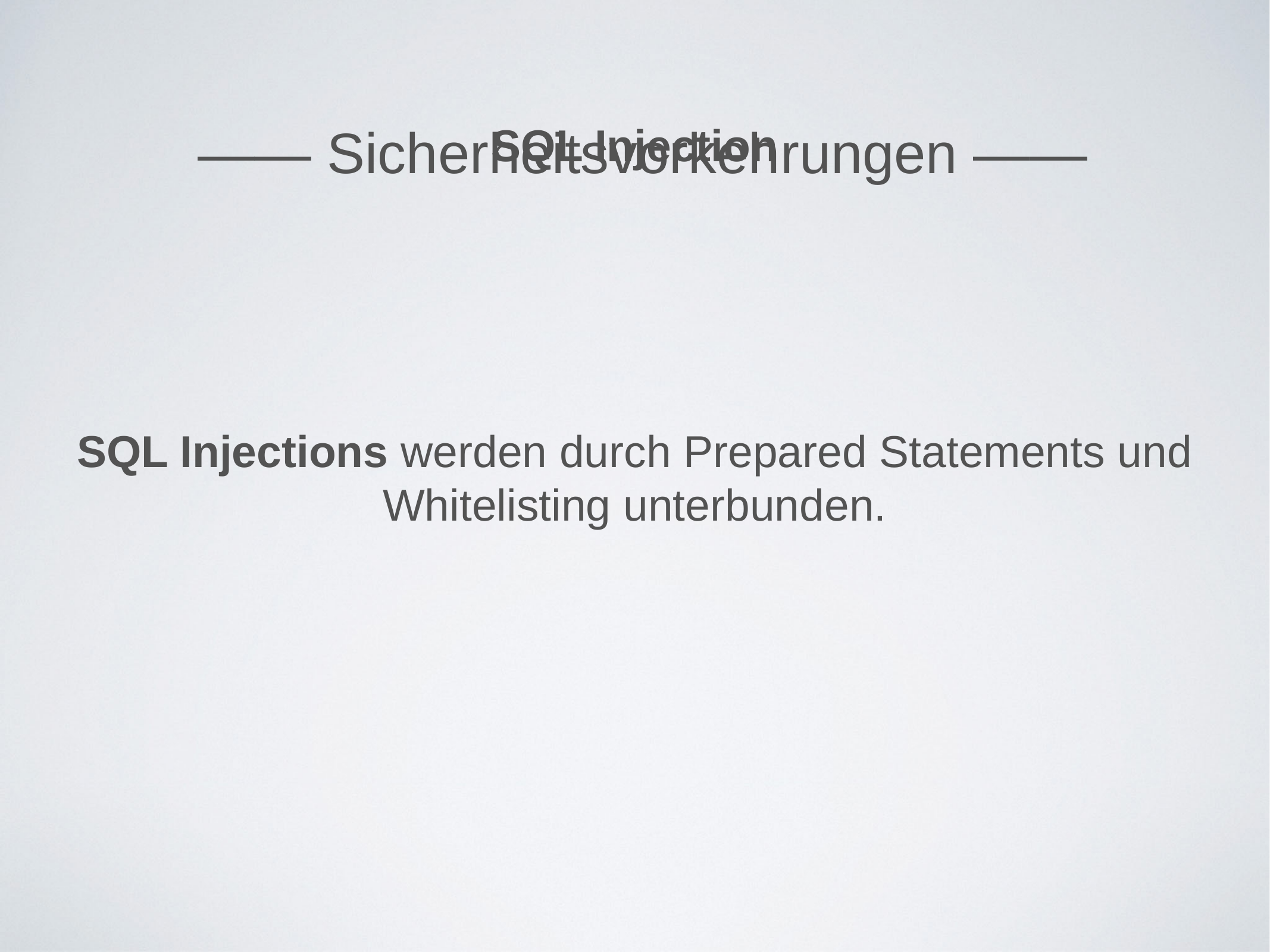

# —— Sicherheitsvorkehrungen ——
SQL Injection
SQL Injections werden durch Prepared Statements und Whitelisting unterbunden.